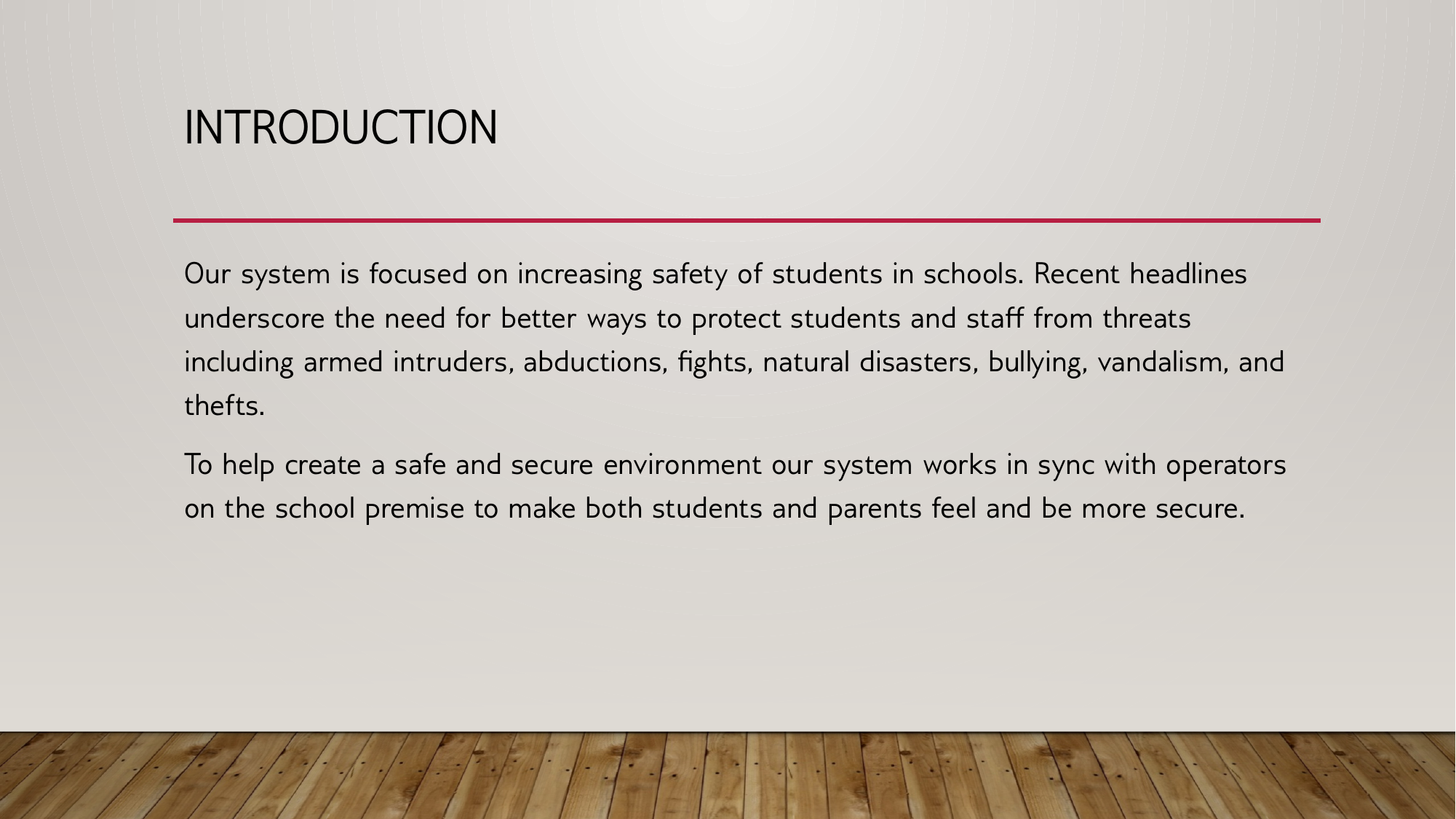

# introduction
Our system is focused on increasing safety of students in schools. Recent headlines underscore the need for better ways to protect students and staff from threats including armed intruders, abductions, fights, natural disasters, bullying, vandalism, and thefts.
To help create a safe and secure environment our system works in sync with operators on the school premise to make both students and parents feel and be more secure.